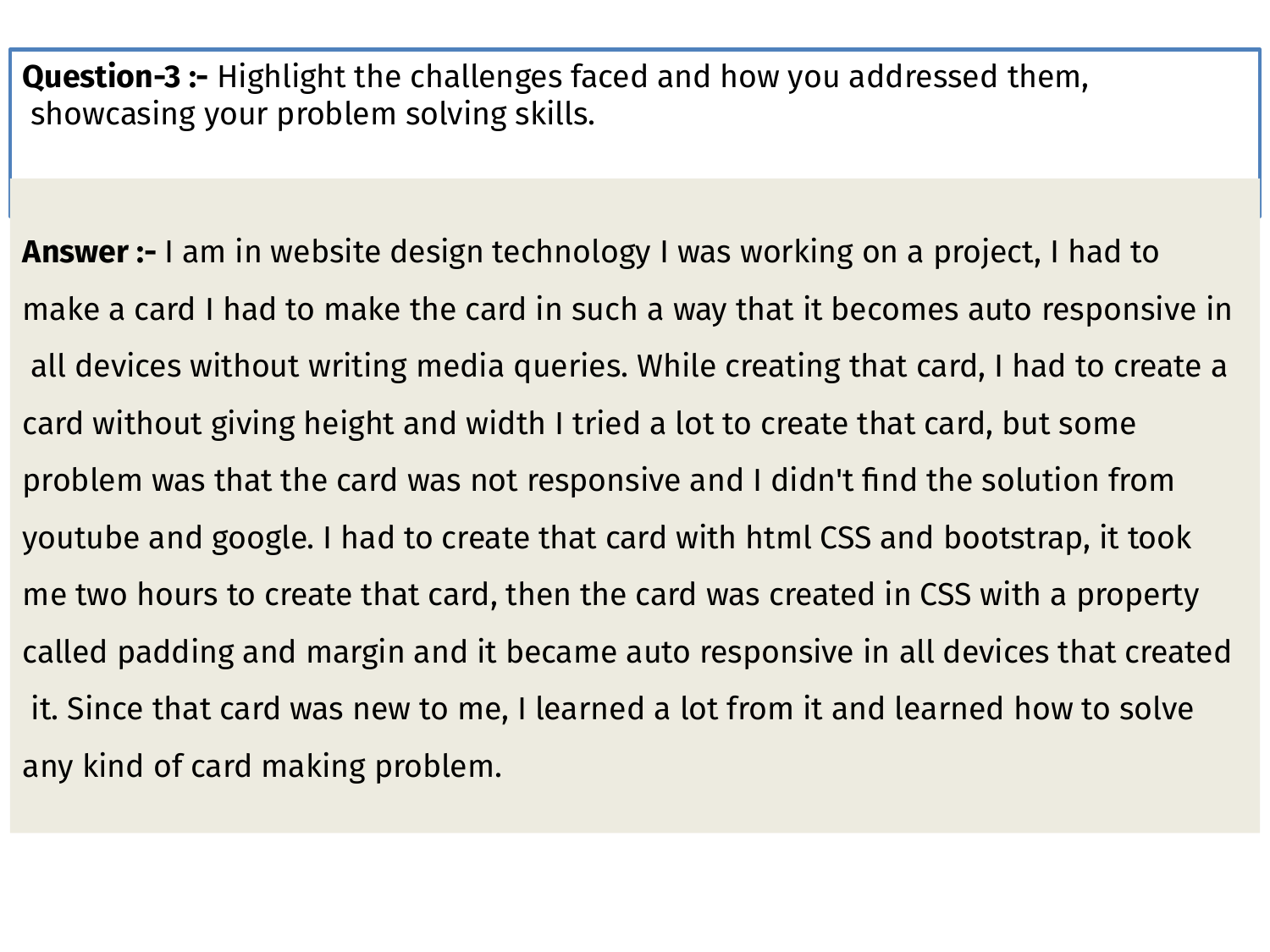

# Question-3 :- Highlight the challenges faced and how you addressed them,  showcasing your problem solving skills.

Answer :- I am in website design technology I was working on a project, I had to  make a card I had to make the card in such a way that it becomes auto responsive in  all devices without writing media queries. While creating that card, I had to create a  card without giving height and width I tried a lot to create that card, but some  problem was that the card was not responsive and I didn't find the solution from  youtube and google. I had to create that card with html CSS and bootstrap, it took  me two hours to create that card, then the card was created in CSS with a property  called padding and margin and it became auto responsive in all devices that created  it. Since that card was new to me, I learned a lot from it and learned how to solve  any kind of card making problem.